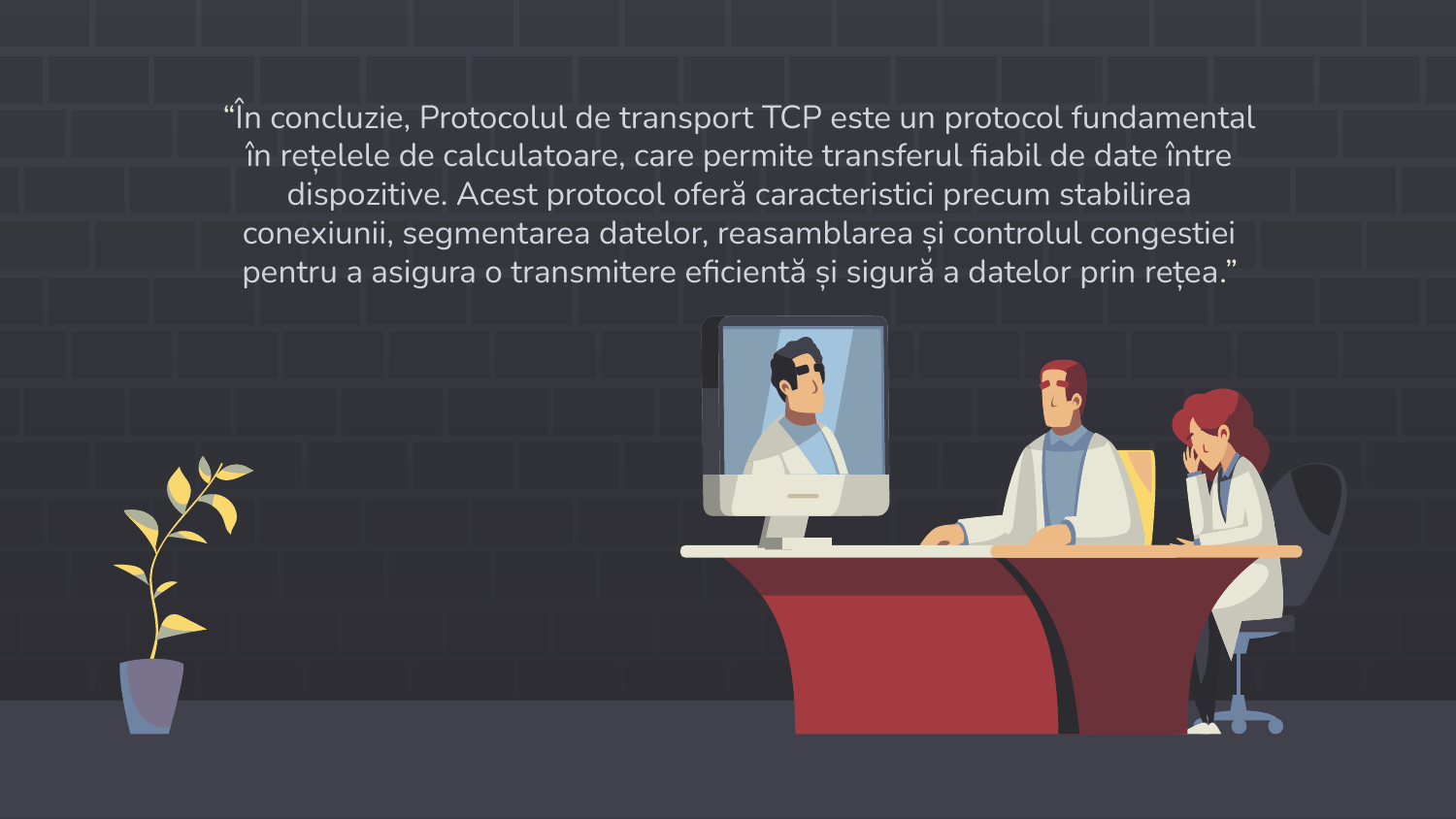

“În concluzie, Protocolul de transport TCP este un protocol fundamental în rețelele de calculatoare, care permite transferul fiabil de date între dispozitive. Acest protocol oferă caracteristici precum stabilirea conexiunii, segmentarea datelor, reasamblarea și controlul congestiei pentru a asigura o transmitere eficientă și sigură a datelor prin rețea.”